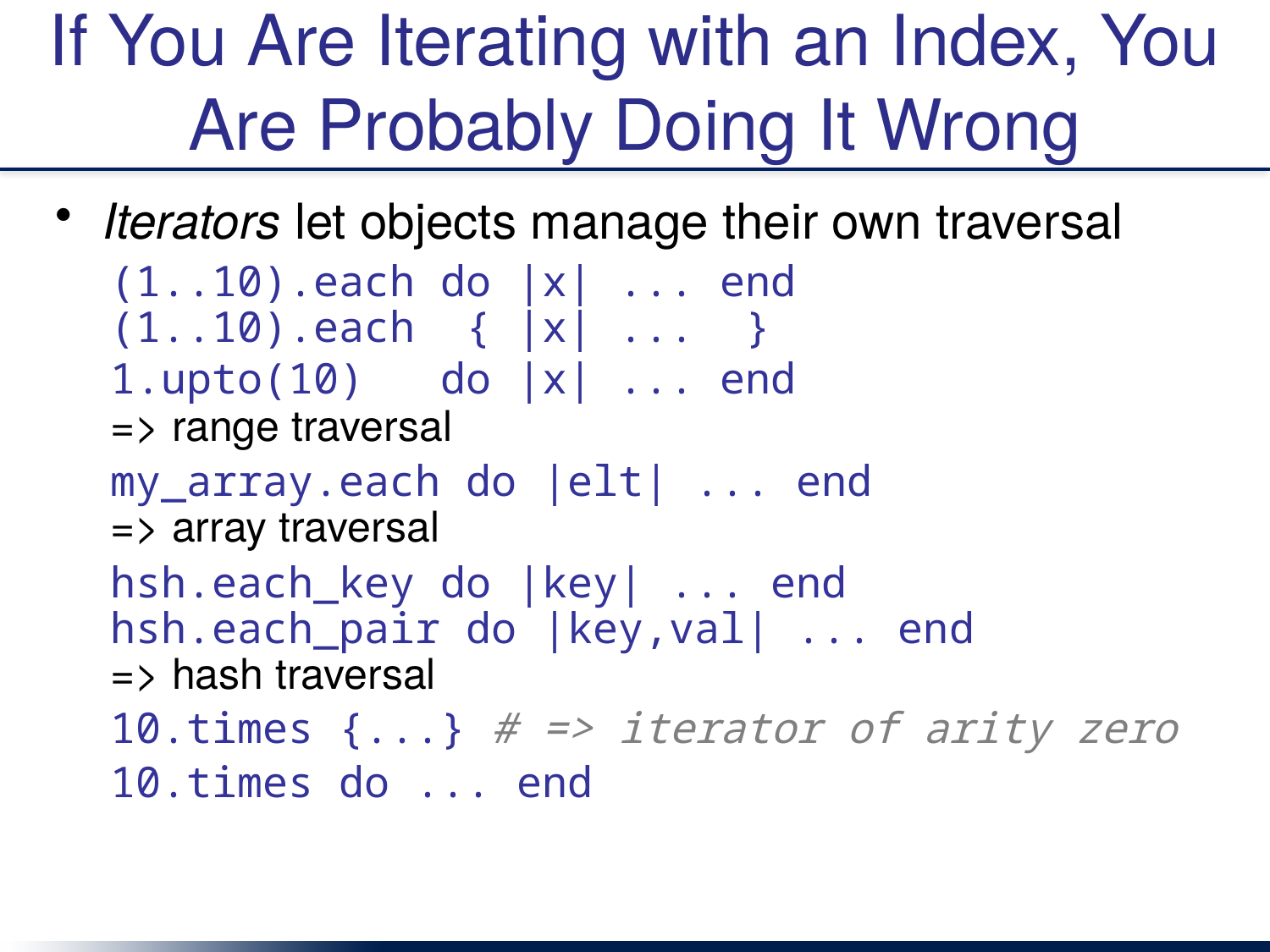

# If You Are Iterating with an Index, You Are Probably Doing It Wrong
Iterators let objects manage their own traversal
(1..10).each do |x| ... end
(1..10).each  { |x| ...  }
1.upto(10)   do |x| ... end
=> range traversal
my_array.each do |elt| ... end
=> array traversal
hsh.each_key do |key| ... end
hsh.each_pair do |key,val| ... end
=> hash traversal
10.times {...} # => iterator of arity zero
10.times do ... end